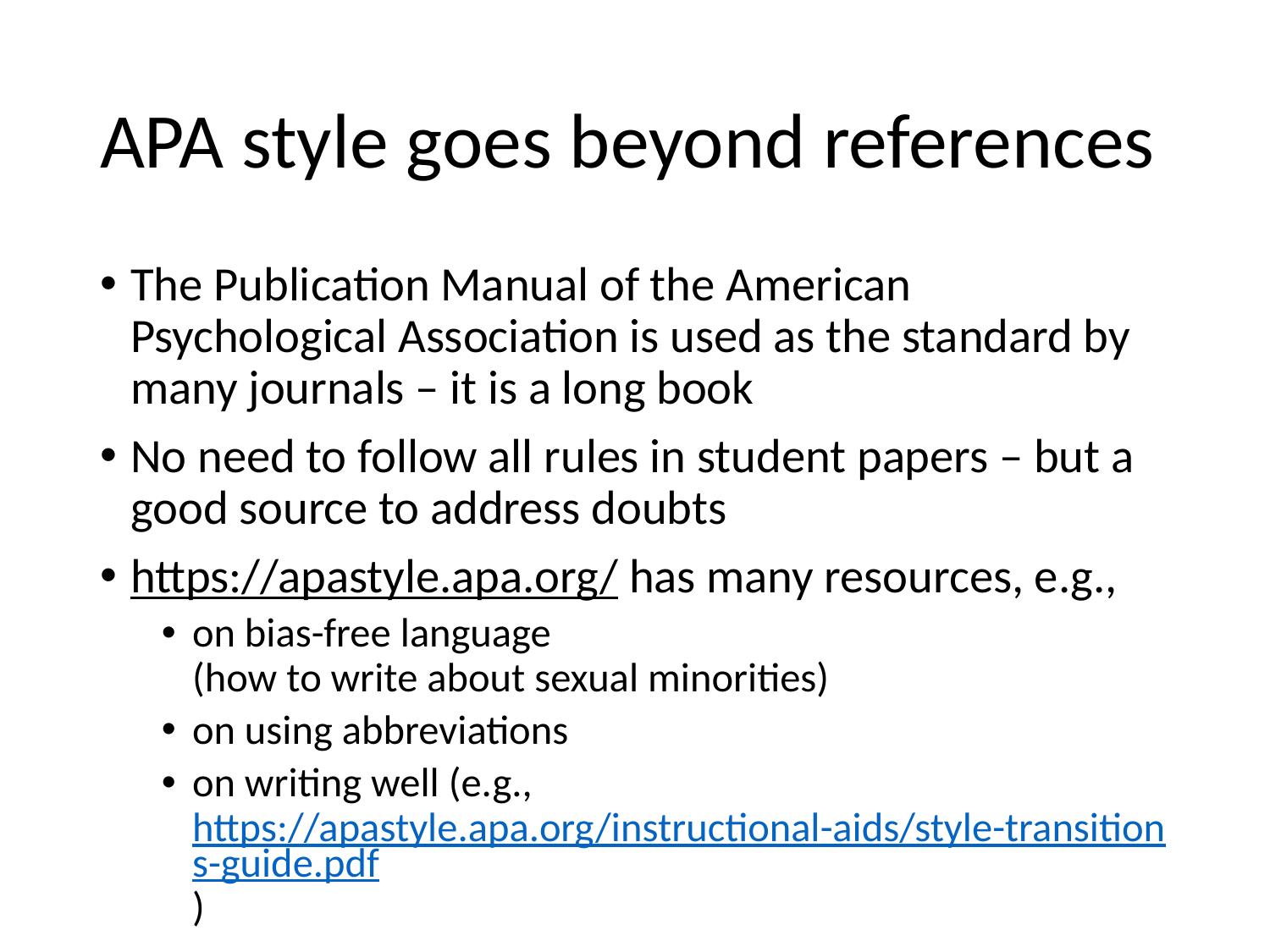

# APA style goes beyond references
The Publication Manual of the American Psychological Association is used as the standard by many journals – it is a long book
No need to follow all rules in student papers – but a good source to address doubts
https://apastyle.apa.org/ has many resources, e.g.,
on bias-free language
(how to write about sexual minorities)
on using abbreviations
on writing well (e.g., https://apastyle.apa.org/instructional-aids/style-transitions-guide.pdf)